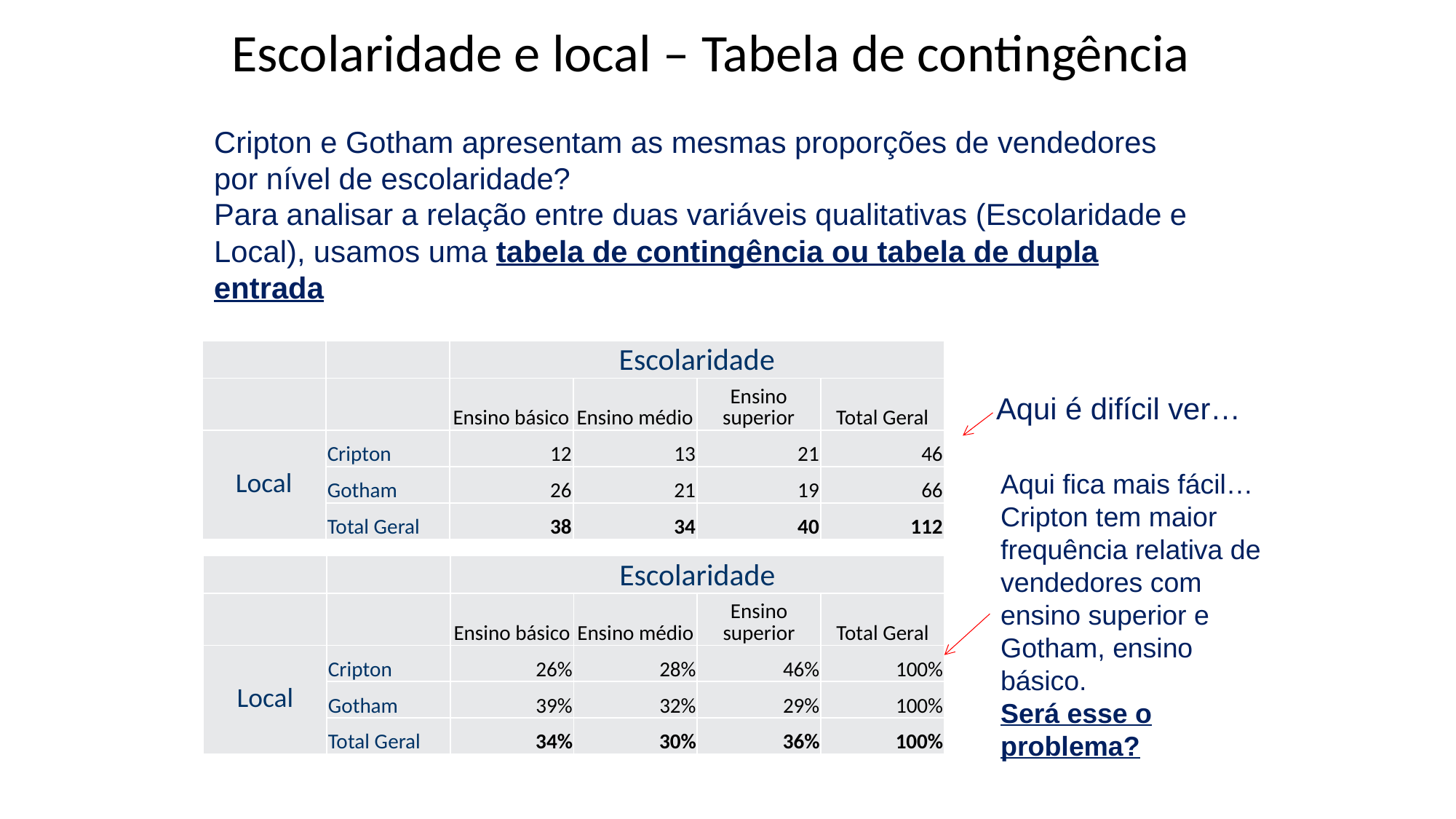

# Escolaridade e local – Tabela de contingência
Cripton e Gotham apresentam as mesmas proporções de vendedores por nível de escolaridade?
Para analisar a relação entre duas variáveis qualitativas (Escolaridade e Local), usamos uma tabela de contingência ou tabela de dupla entrada
|  |  | Escolaridade |  |  |  |
| --- | --- | --- | --- | --- | --- |
|  |  | Ensino básico | Ensino médio | Ensino superior | Total Geral |
| Local | Cripton | 12 | 13 | 21 | 46 |
|  | Gotham | 26 | 21 | 19 | 66 |
|  | Total Geral | 38 | 34 | 40 | 112 |
Aqui é difícil ver…
Aqui fica mais fácil…
Cripton tem maior frequência relativa de vendedores com ensino superior e Gotham, ensino básico.
Será esse o problema?
|  |  | Escolaridade |  |  |  |
| --- | --- | --- | --- | --- | --- |
|  |  | Ensino básico | Ensino médio | Ensino superior | Total Geral |
| Local | Cripton | 26% | 28% | 46% | 100% |
|  | Gotham | 39% | 32% | 29% | 100% |
|  | Total Geral | 34% | 30% | 36% | 100% |